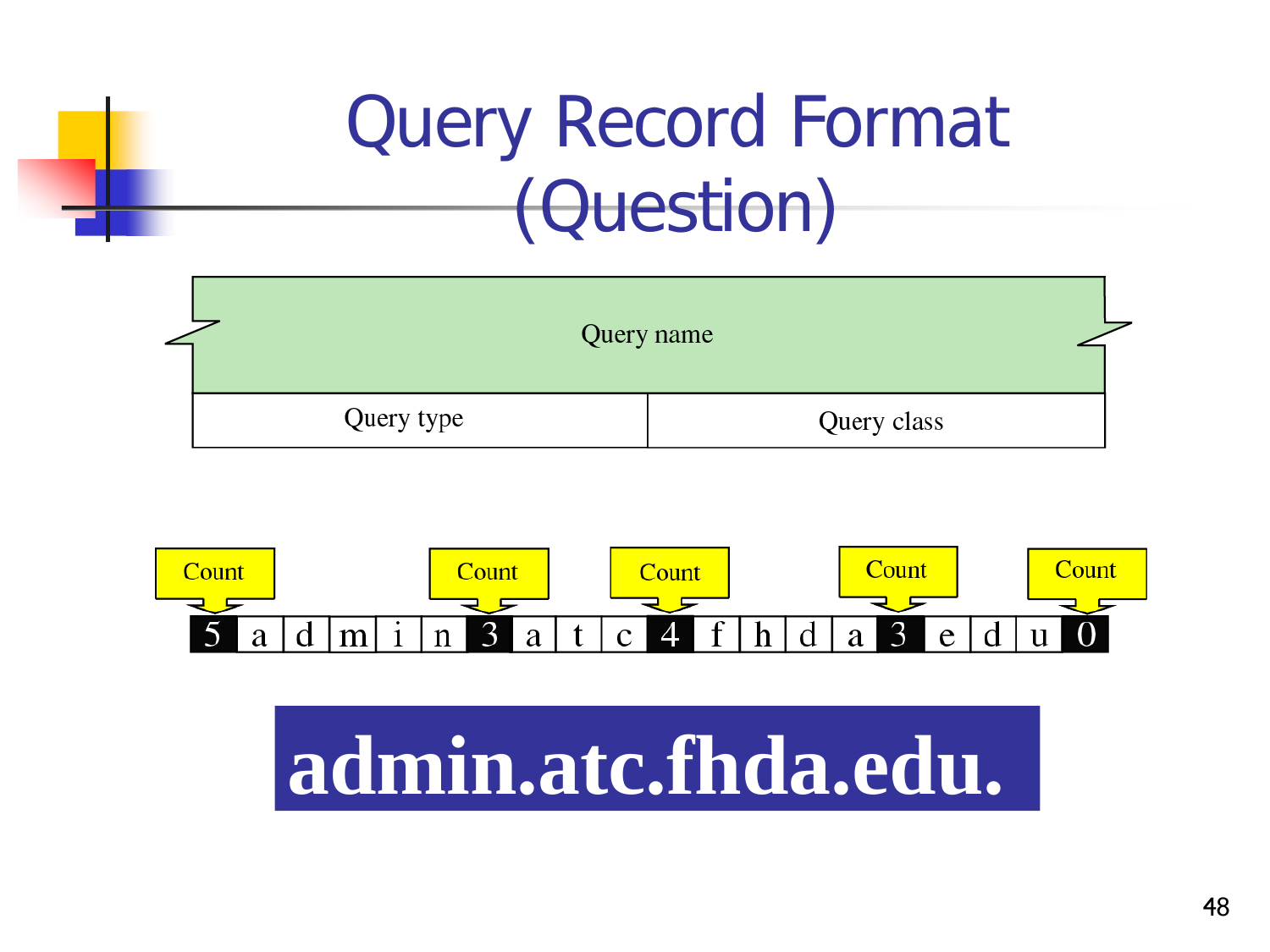

# Query Record Format (Question)

admin.atc.fhda.edu.
48